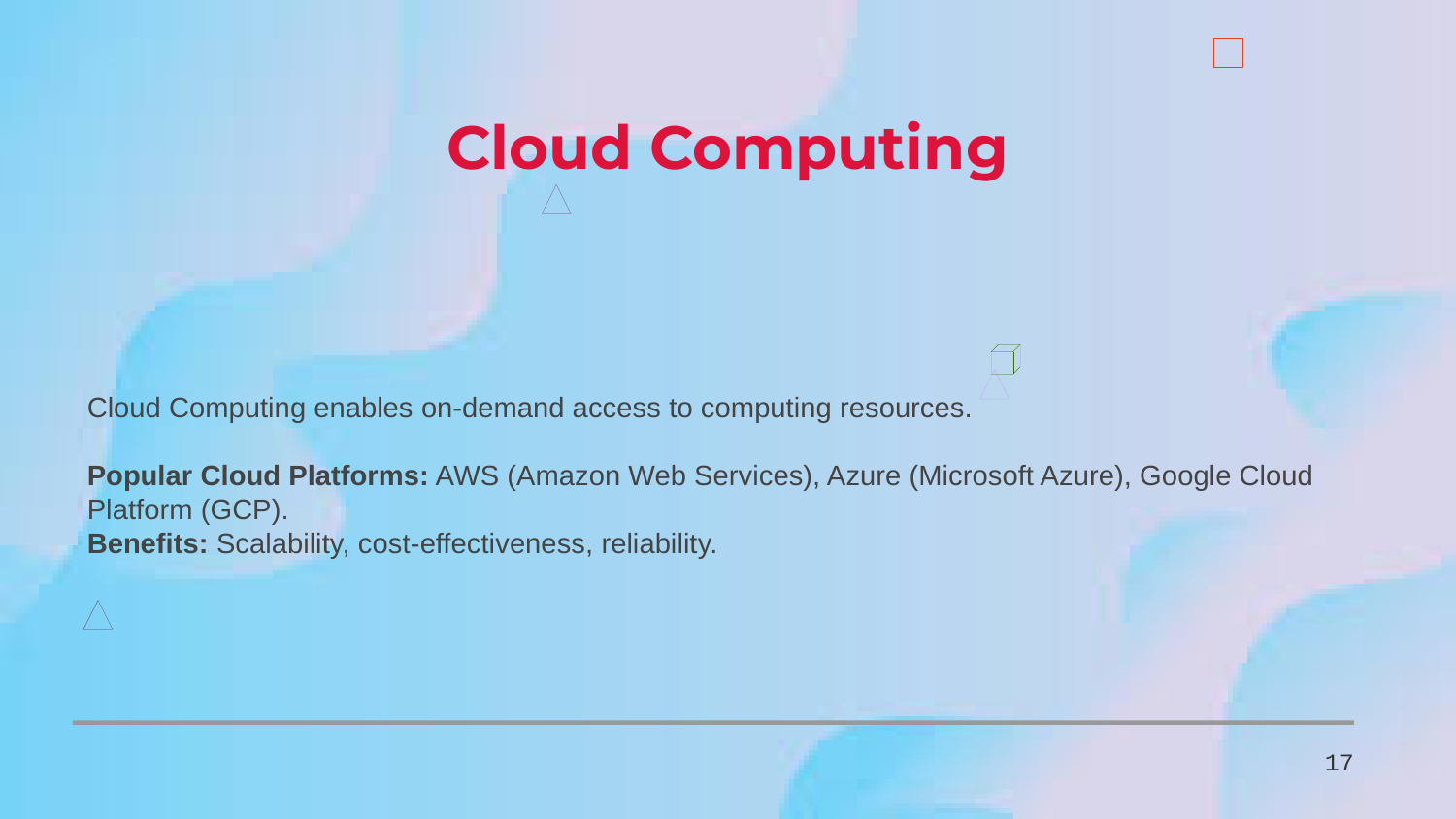

Cloud Computing

Cloud Computing enables on-demand access to computing resources.

Popular Cloud Platforms: AWS (Amazon Web Services), Azure (Microsoft Azure), Google Cloud Platform (GCP).
Benefits: Scalability, cost-effectiveness, reliability.

17